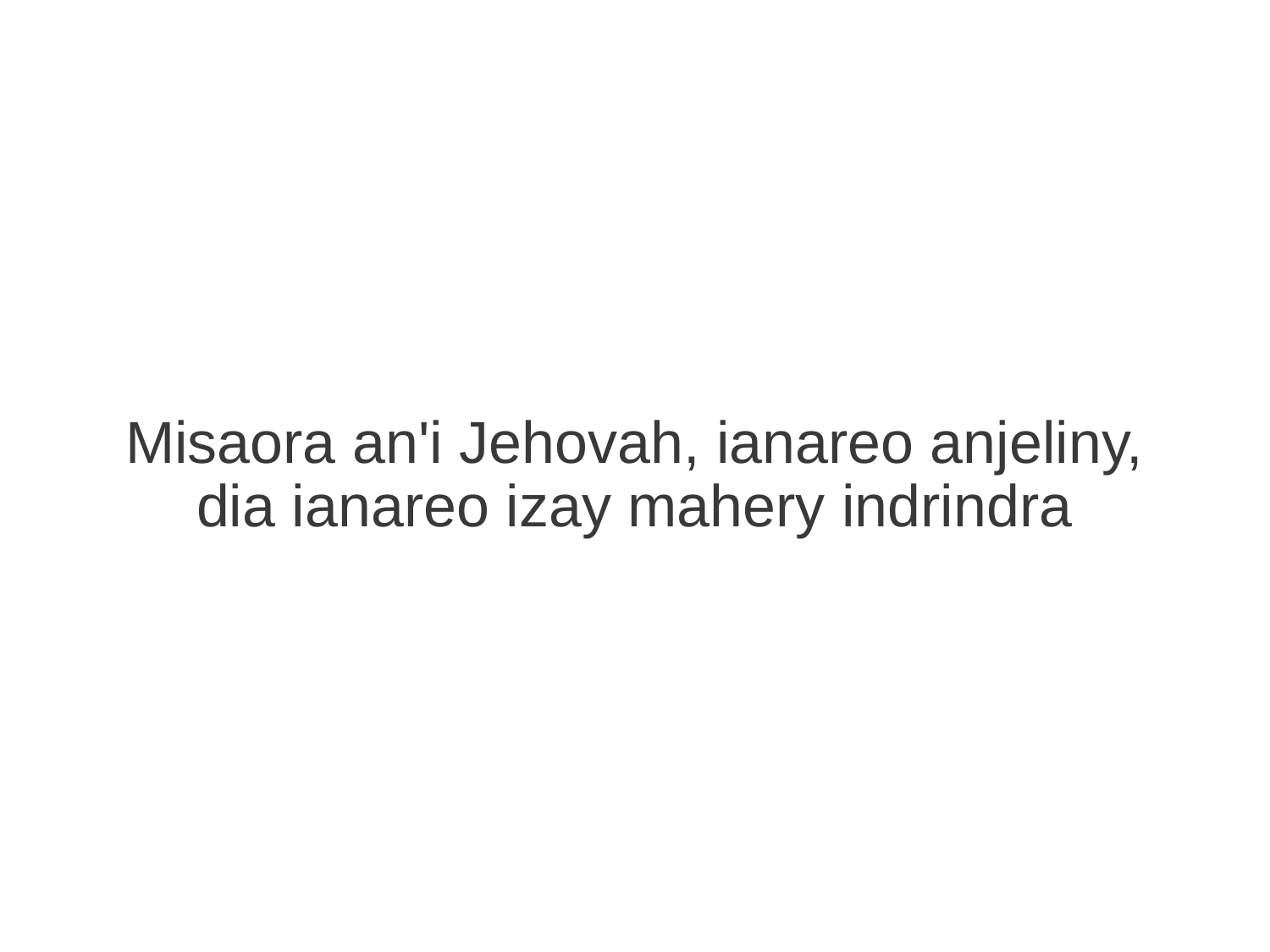

Misaora an'i Jehovah, ianareo anjeliny,
dia ianareo izay mahery indrindra